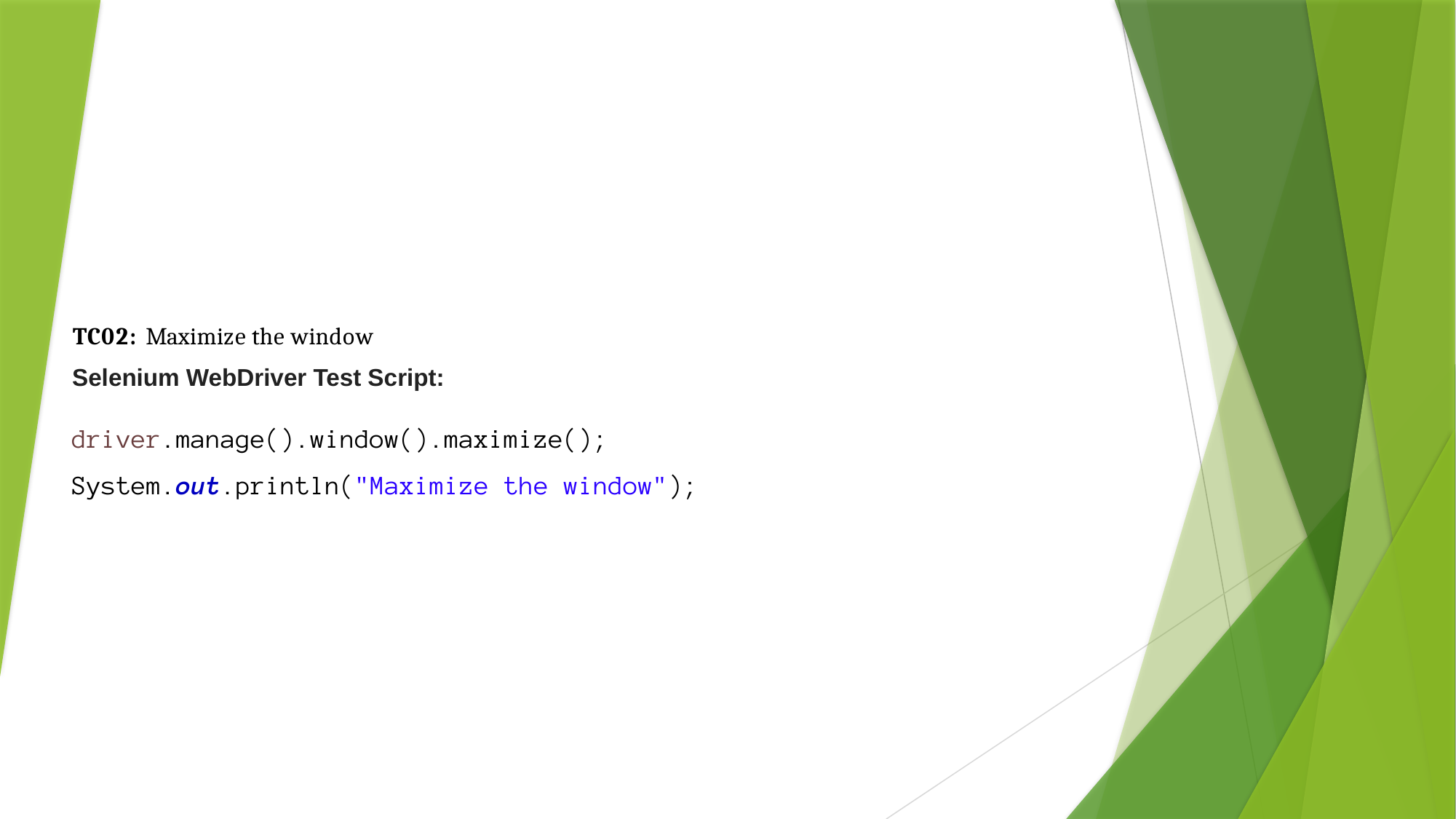

TC02:  Maximize the window
Selenium WebDriver Test Script:
driver.manage().window().maximize();
System.out.println("Maximize the window");